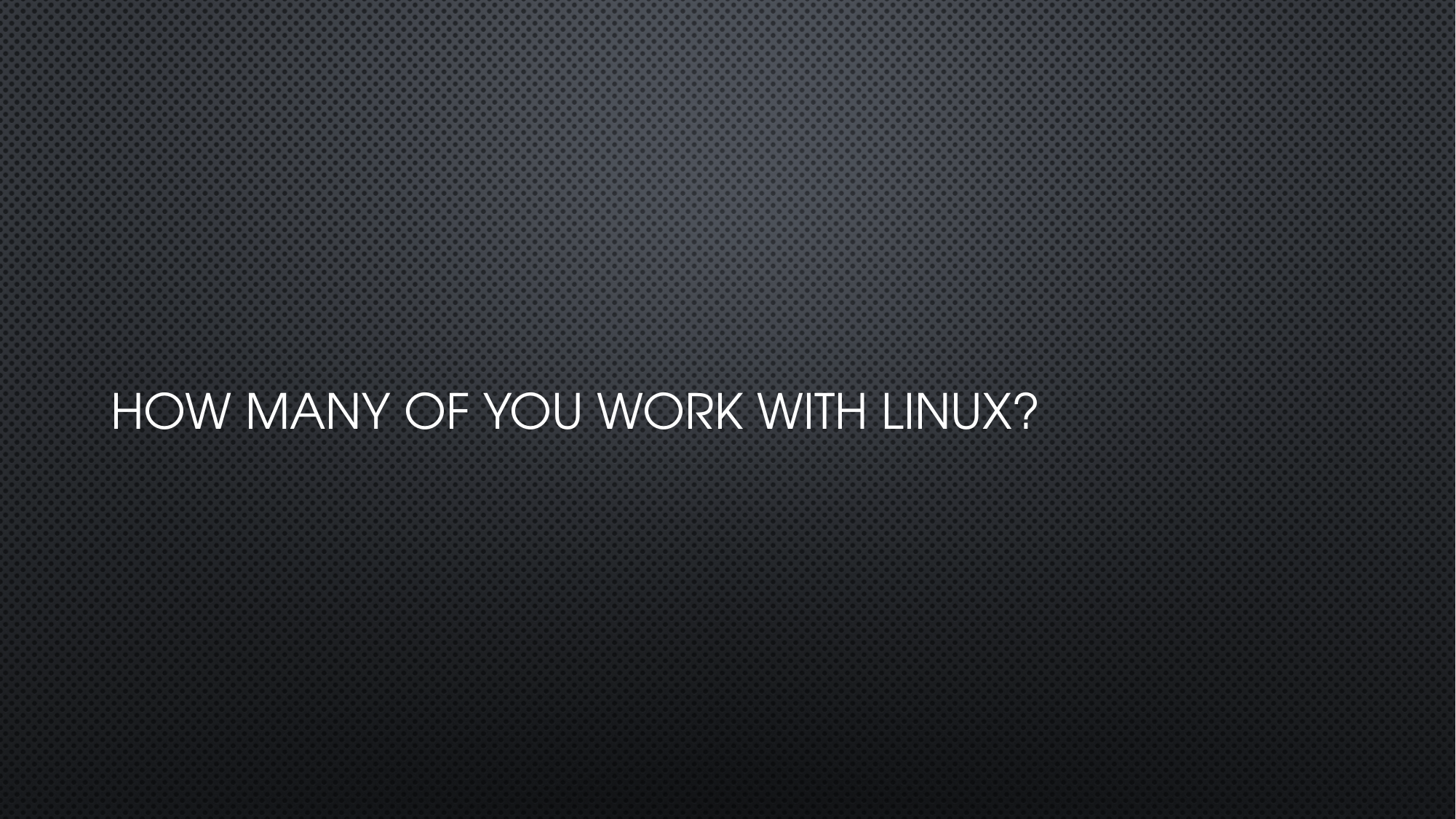

# How many of you work with Linux?